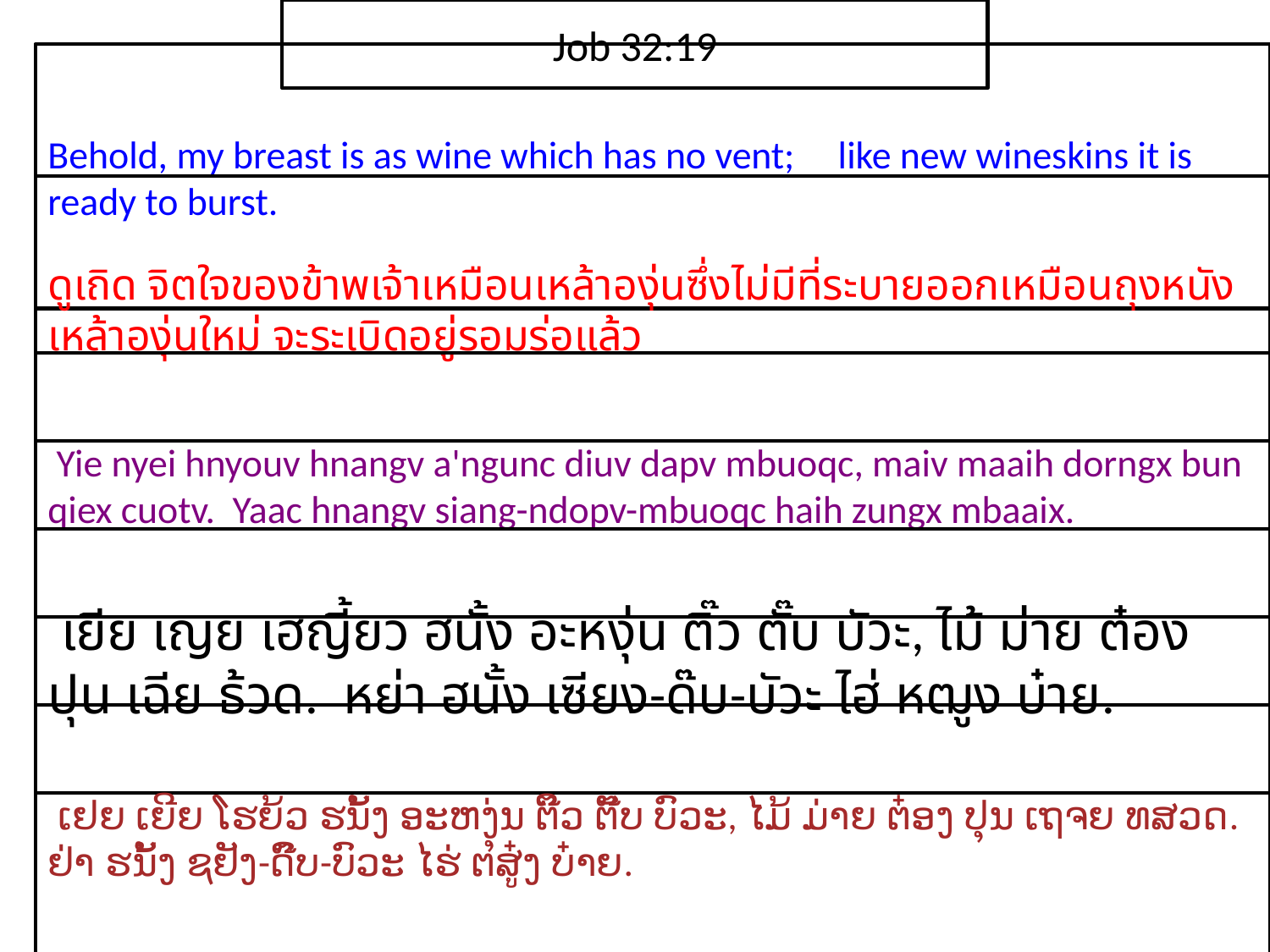

Job 32:19
Behold, my breast is as wine which has no vent;     like new wineskins it is ready to burst.
ดู​เถิด จิตใจ​ของ​ข้าพเจ้า​เหมือน​เหล้า​องุ่น​ซึ่ง​ไม่​มี​ที่​ระบาย​ออกเหมือน​ถุง​หนัง​เหล้า​องุ่น​ใหม่ จะ​ระเบิด​อยู่​รอมร่อ​แล้ว​
 Yie nyei hnyouv hnangv a'ngunc diuv dapv mbuoqc, maiv maaih dorngx bun qiex cuotv.  Yaac hnangv siang-ndopv-mbuoqc haih zungx mbaaix.
 เยีย เญย เฮญี้ยว ฮนั้ง อะหงุ่น ติ๊ว ตั๊บ บัวะ, ไม้ ม่าย ต๋อง ปุน เฉีย ธ้วด.  หย่า ฮนั้ง เซียง-ด๊บ-บัวะ ไฮ่ หฒูง บ๋าย.
 ເຢຍ ເຍີຍ ໂຮຍ້ວ ຮນັ້ງ ອະຫງຸ່ນ ຕິ໊ວ ຕັ໊ບ ບົວະ, ໄມ້ ມ່າຍ ຕ໋ອງ ປຸນ ເຖຈຍ ທສວດ.   ຢ່າ ຮນັ້ງ ຊຢັງ-ດົ໊ບ-ບົວະ ໄຮ່ ຕສູ໋ງ ບ໋າຍ.